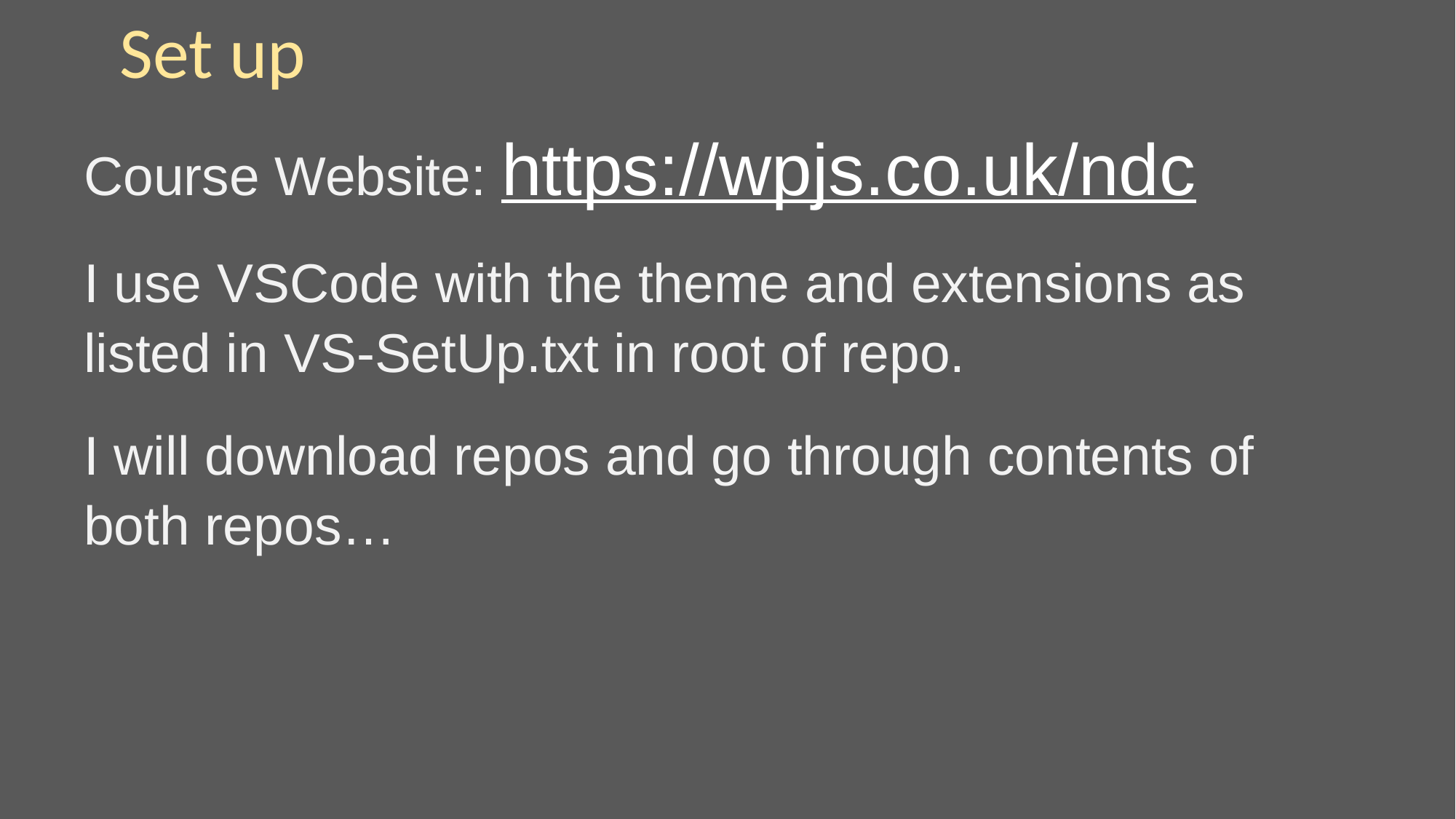

# Set up
Course Website: https://wpjs.co.uk/ndc
I use VSCode with the theme and extensions as listed in VS-SetUp.txt in root of repo.
I will download repos and go through contents of both repos…